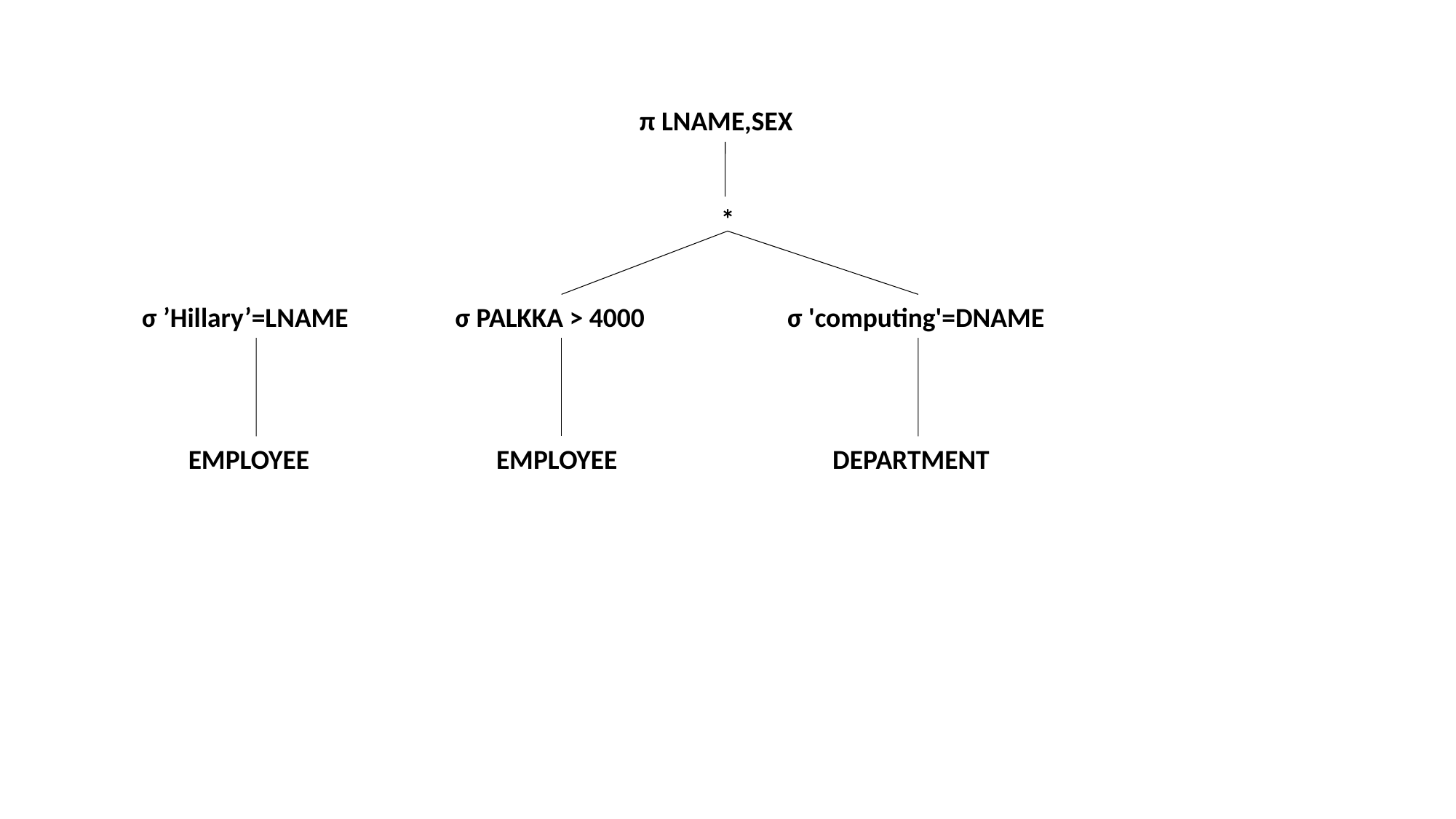

π LNAME,SEX
*
σ ’Hillary’=LNAME
σ PALKKA > 4000
σ 'computing'=DNAME
EMPLOYEE
EMPLOYEE
DEPARTMENT